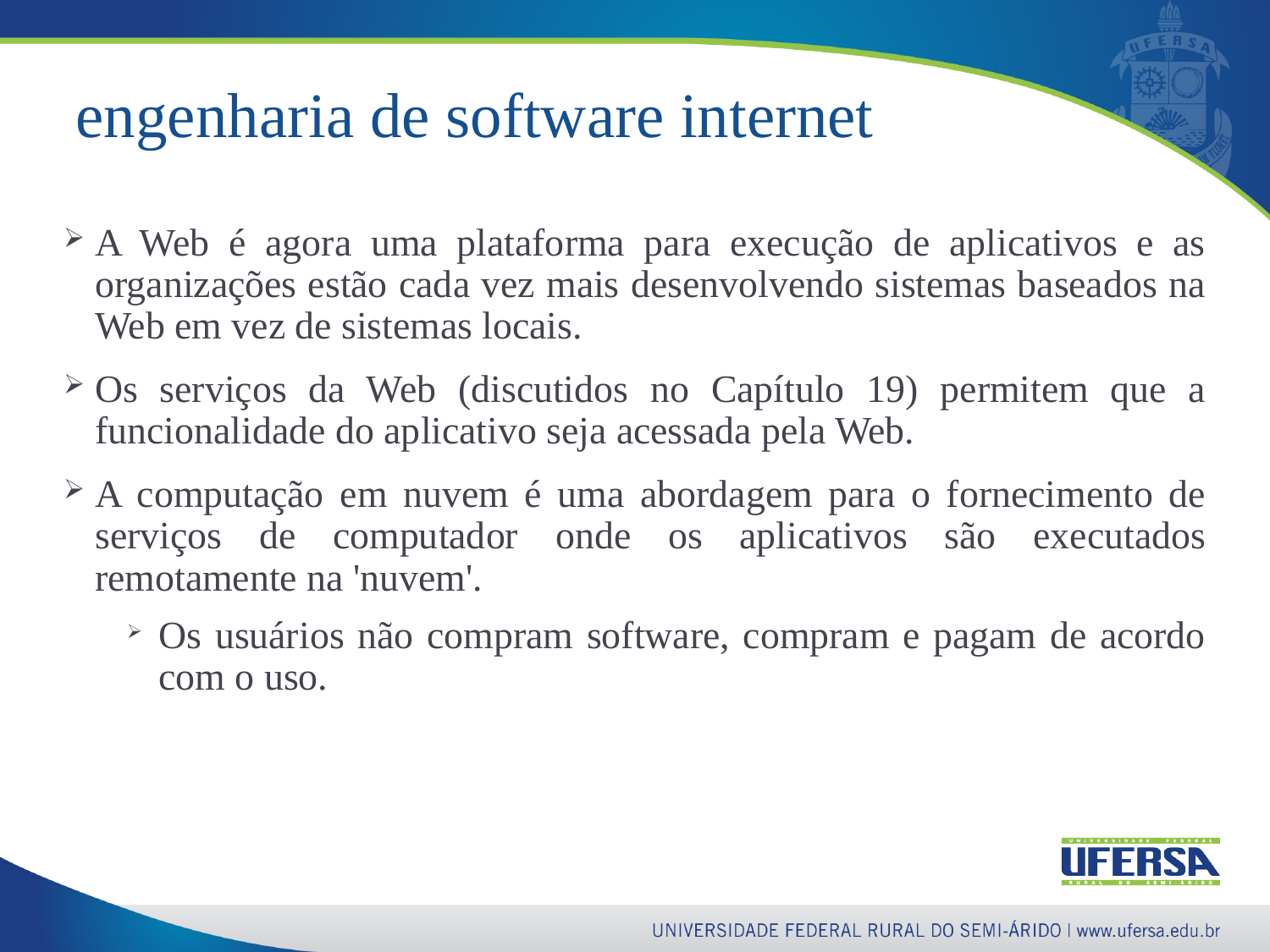

23
# engenharia de software internet
A Web é agora uma plataforma para execução de aplicativos e as organizações estão cada vez mais desenvolvendo sistemas baseados na Web em vez de sistemas locais.
Os serviços da Web (discutidos no Capítulo 19) permitem que a funcionalidade do aplicativo seja acessada pela Web.
A computação em nuvem é uma abordagem para o fornecimento de serviços de computador onde os aplicativos são executados remotamente na 'nuvem'.
Os usuários não compram software, compram e pagam de acordo com o uso.